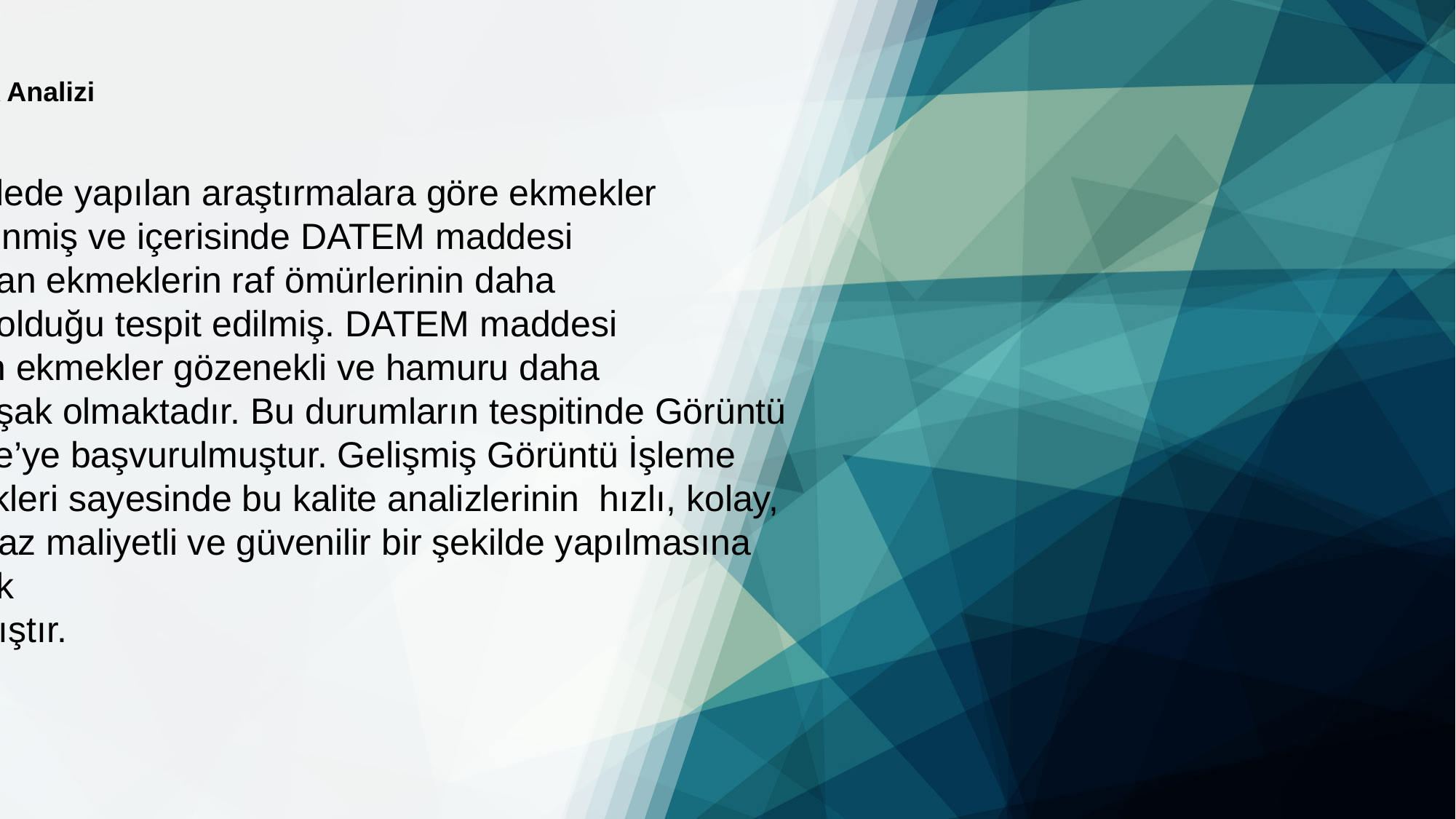

Makalede yapılan araştırmalara göre ekmekler incelenmiş ve içerisinde DATEM maddesi
bulunan ekmeklerin raf ömürlerinin daha
uzun olduğu tespit edilmiş. DATEM maddesi
içeren ekmekler gözenekli ve hamuru daha
yumuşak olmaktadır. Bu durumların tespitinde Görüntü İşleme’ye başvurulmuştur. Gelişmiş Görüntü İşleme Teknikleri sayesinde bu kalite analizlerinin  hızlı, kolay, daha az maliyetli ve güvenilir bir şekilde yapılmasına olanak
tanımıştır.

Ekmek Analizi